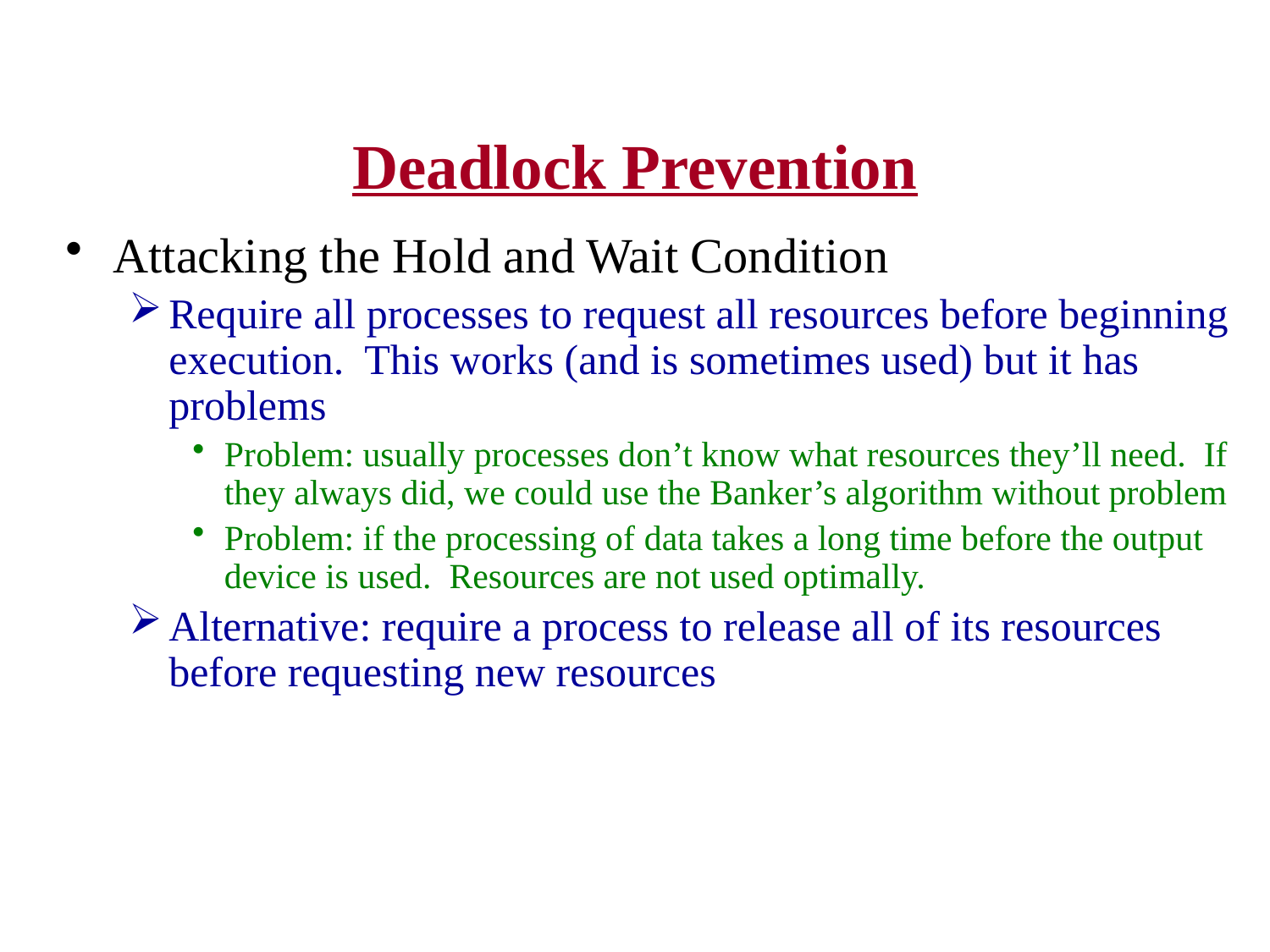

# Deadlock Prevention
Attacking the Hold and Wait Condition
Require all processes to request all resources before beginning execution.  This works (and is sometimes used) but it has problems
Problem: usually processes don’t know what resources they’ll need.  If they always did, we could use the Banker’s algorithm without problem
Problem: if the processing of data takes a long time before the output device is used.  Resources are not used optimally.
Alternative: require a process to release all of its resources before requesting new resources